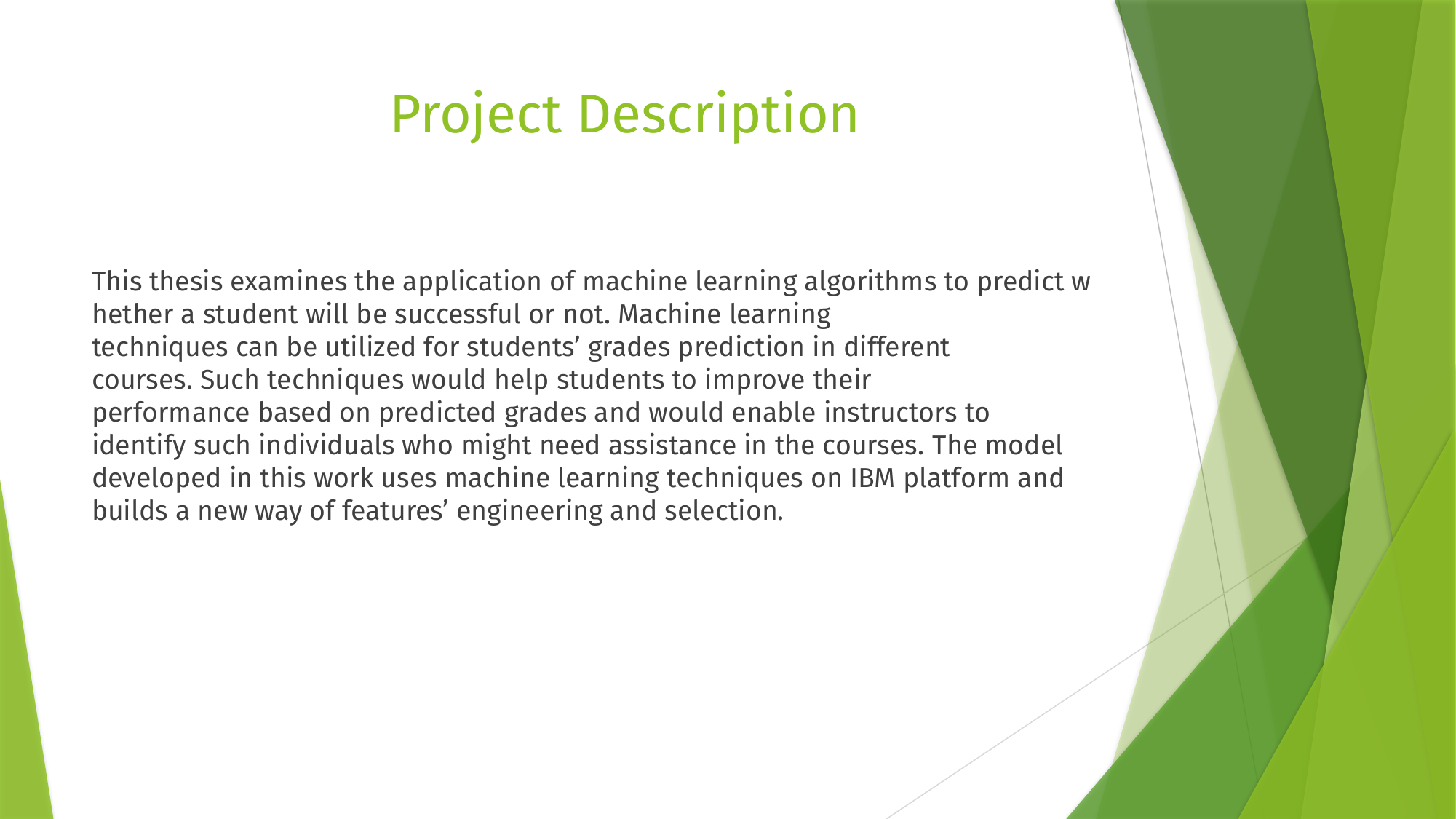

# Project Description
This thesis examines the application of machine learning algorithms to predict whether a student will be successful or not. Machine learning  techniques can be utilized for students’ grades prediction in different  courses. Such techniques would help students to improve their  performance based on predicted grades and would enable instructors to  identify such individuals who might need assistance in the courses. The model developed in this work uses machine learning techniques on IBM platform and builds a new way of features’ engineering and selection.